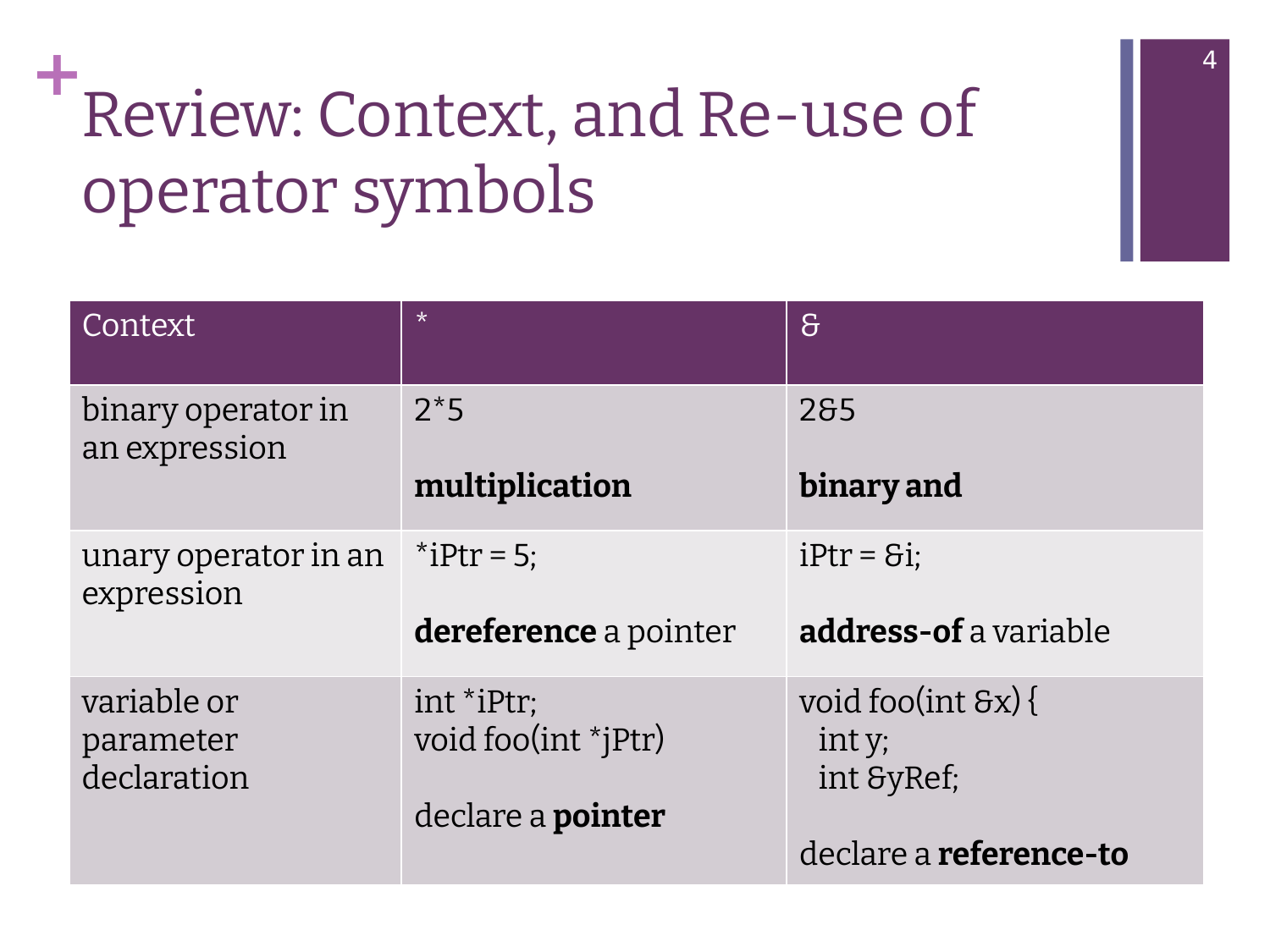

4
# Review: Context, and Re-use of operator symbols
| Context | \* | & |
| --- | --- | --- |
| binary operator in an expression | 2\*5 multiplication | 2&5 binary and |
| unary operator in an expression | \*iPtr = 5; dereference a pointer | iPtr = &i; address-of a variable |
| variable or parameter declaration | int \*iPtr; void foo(int \*jPtr) declare a pointer | void foo(int &x) { int y; int &yRef; declare a reference-to |